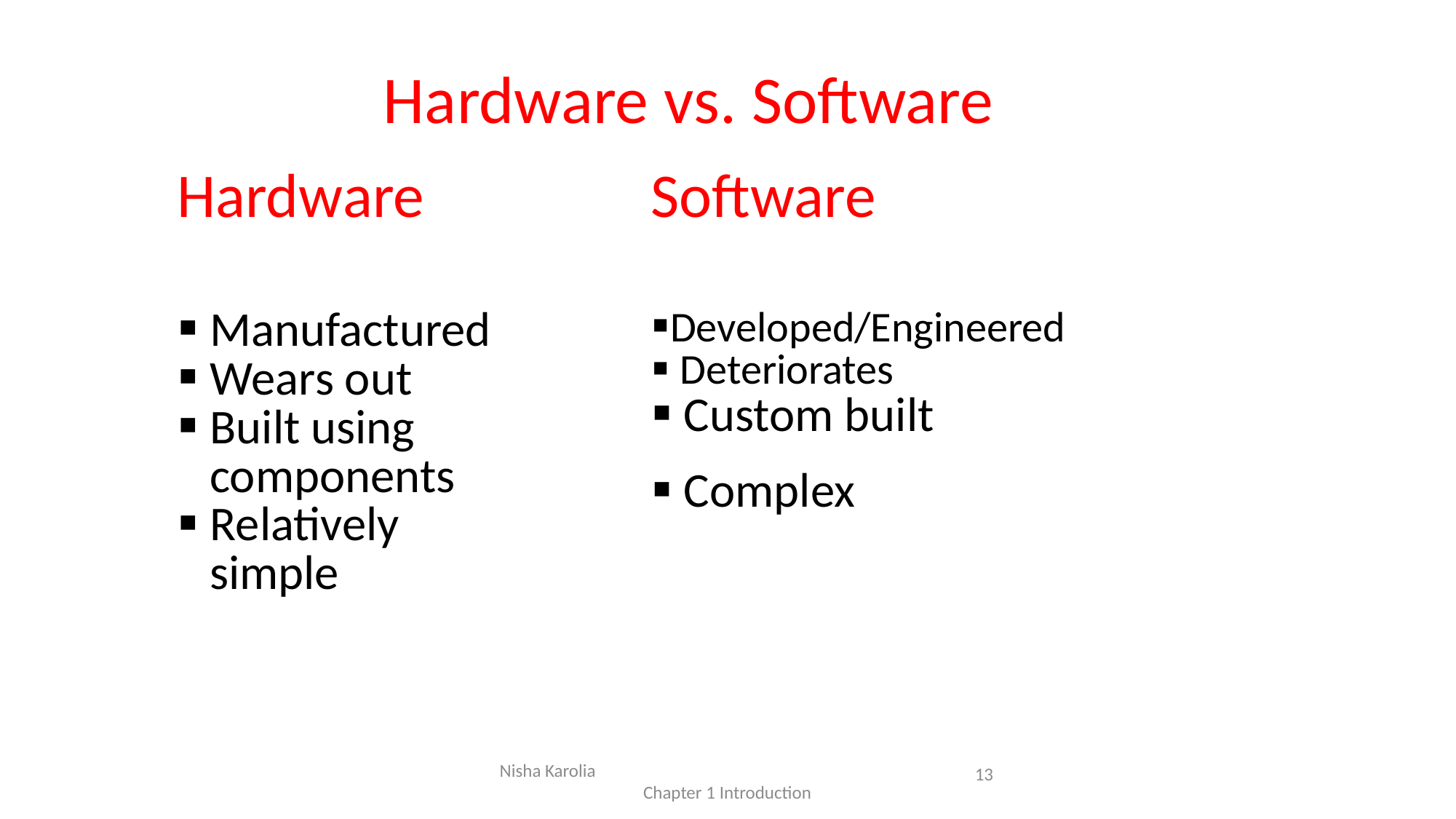

Hardware vs. Software

| Hardware | Software |
| --- | --- |
| Manufactured Wears out Built using components Relatively simple | Developed/Engineered Deteriorates Custom built Complex |

13
Nisha Karolia                                                                                       Chapter 1 Introduction